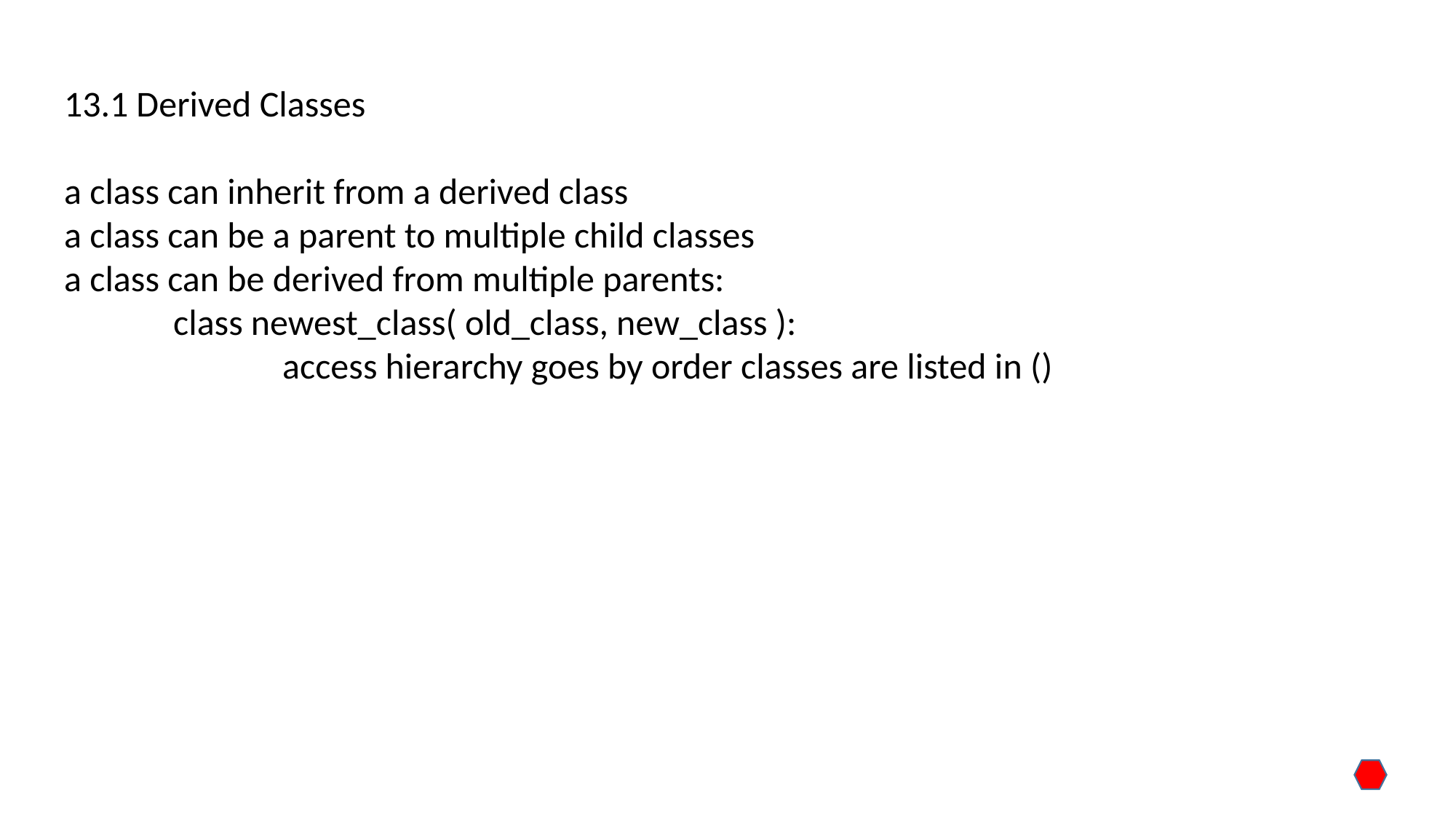

13.1 Derived Classes

a class can inherit from a derived class
a class can be a parent to multiple child classes
a class can be derived from multiple parents:
	class newest_class( old_class, new_class ):
		access hierarchy goes by order classes are listed in ()